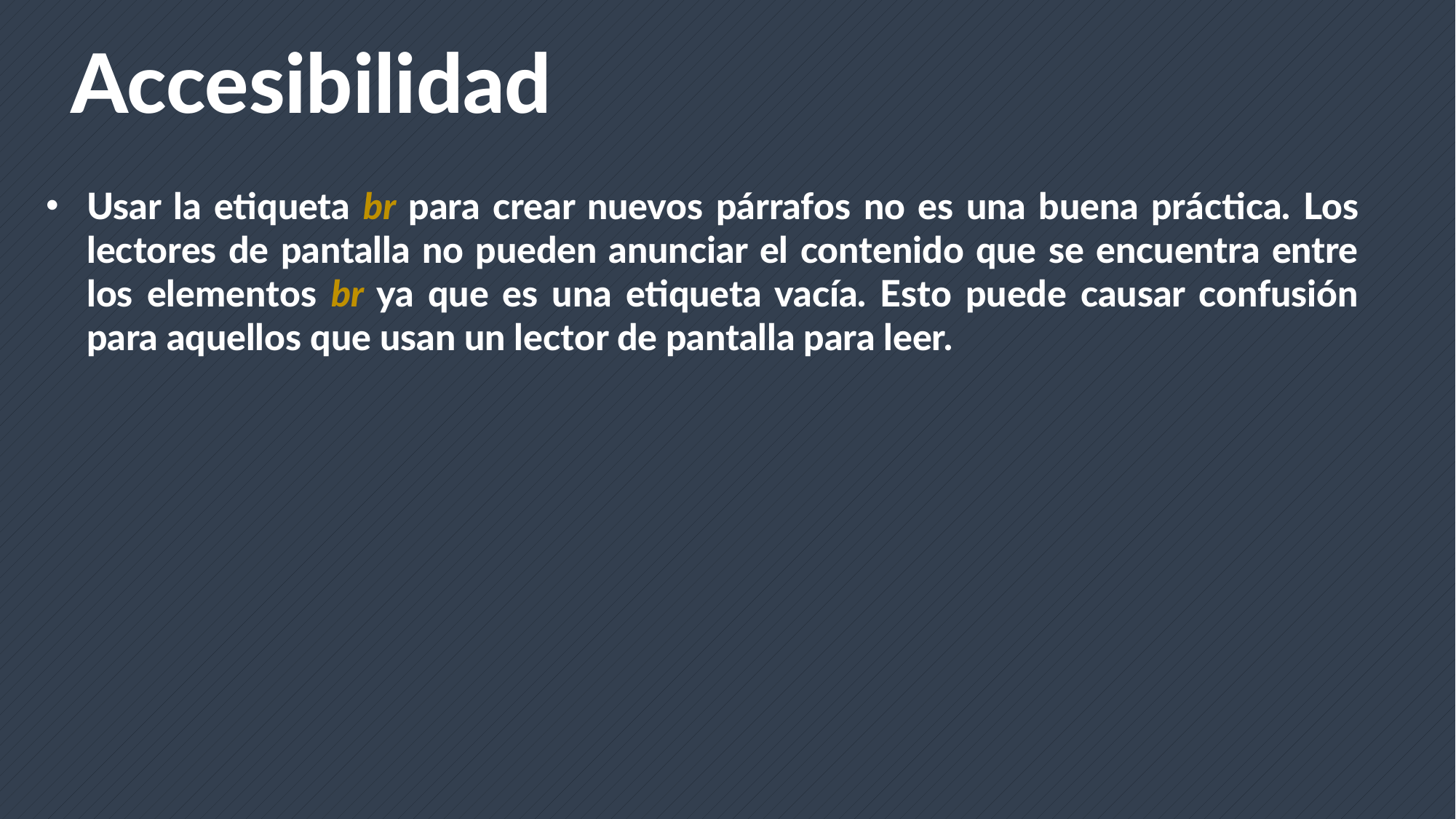

Accesibilidad
Usar la etiqueta br para crear nuevos párrafos no es una buena práctica. Los lectores de pantalla no pueden anunciar el contenido que se encuentra entre los elementos br ya que es una etiqueta vacía. Esto puede causar confusión para aquellos que usan un lector de pantalla para leer.